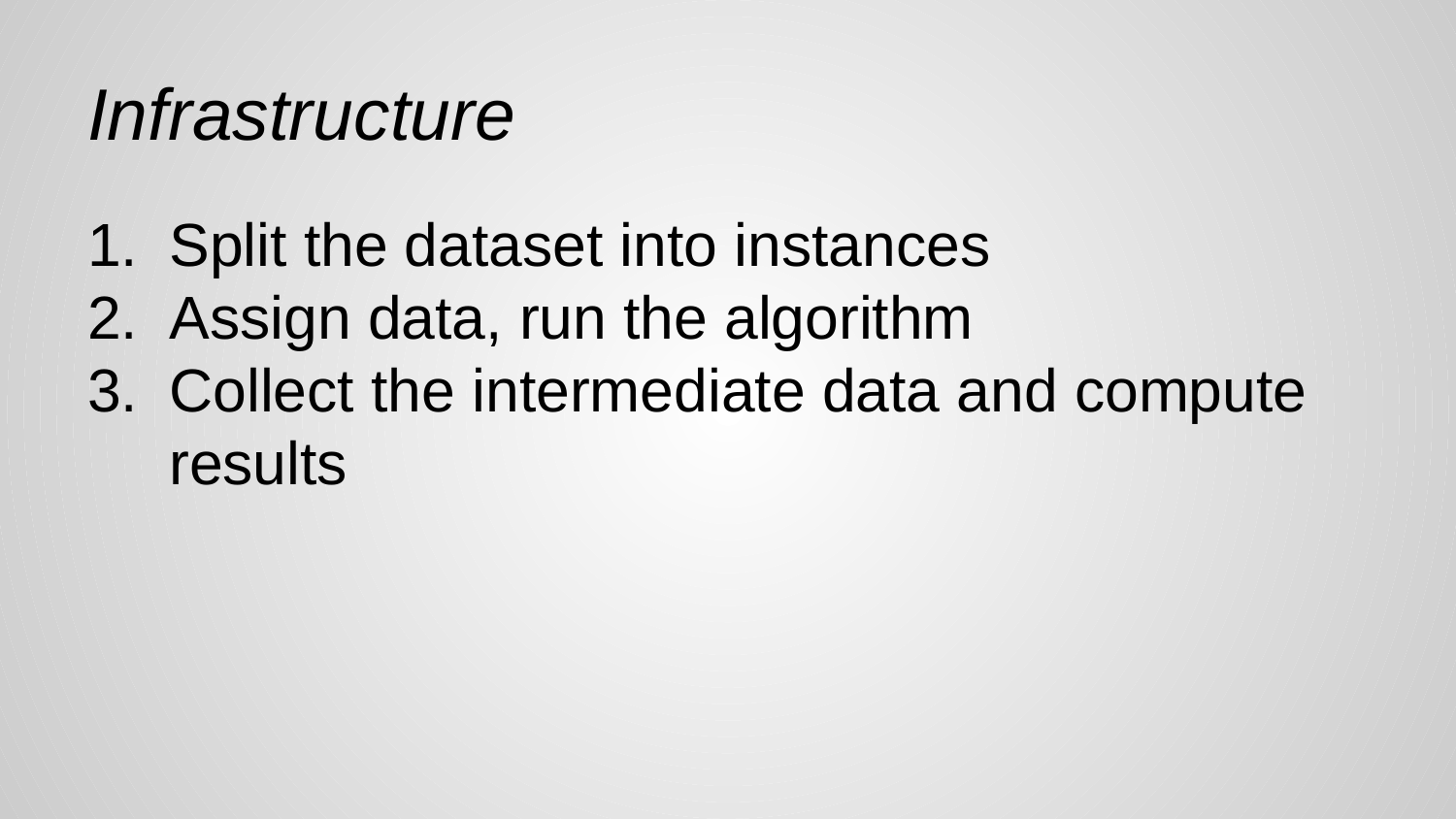

# Infrastructure
Split the dataset into instances
Assign data, run the algorithm
Collect the intermediate data and compute results